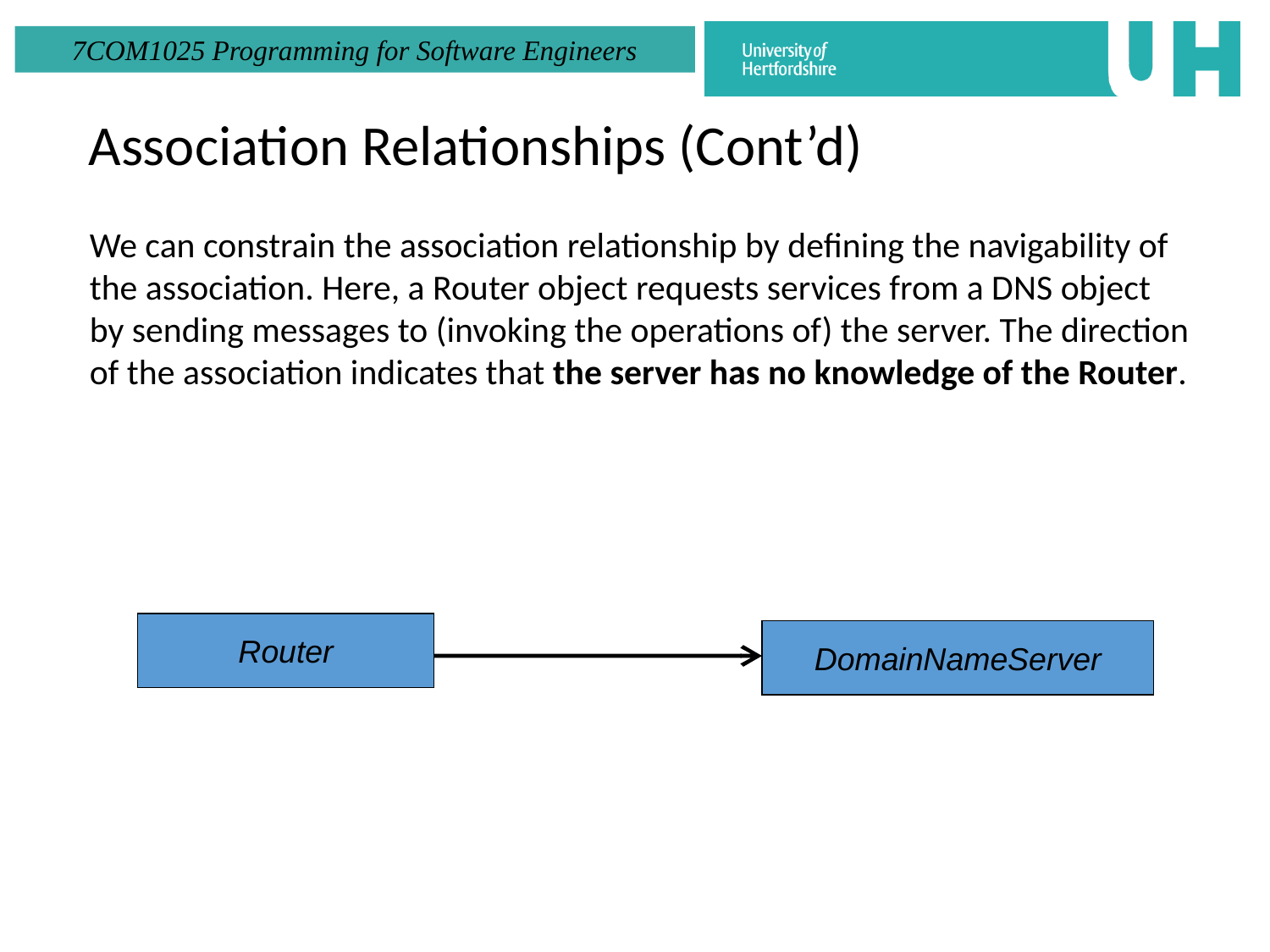

7COM1025 Programming for Software Engineers
# Association Relationships (Cont’d)
We can constrain the association relationship by defining the navigability of the association. Here, a Router object requests services from a DNS object by sending messages to (invoking the operations of) the server. The direction of the association indicates that the server has no knowledge of the Router.
Router
DomainNameServer